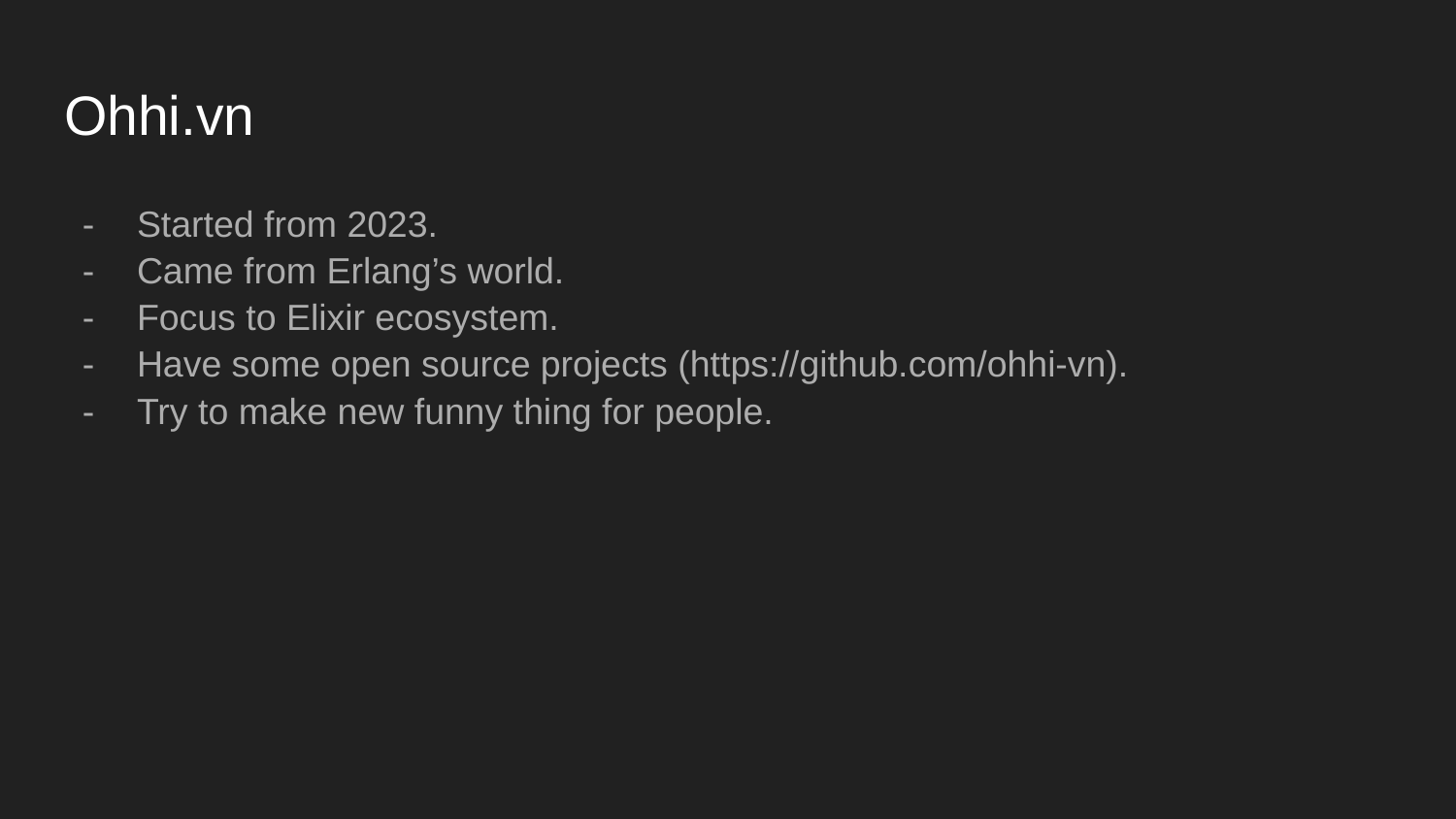

# Ohhi.vn
Started from 2023.
Came from Erlang’s world.
Focus to Elixir ecosystem.
Have some open source projects (https://github.com/ohhi-vn).
Try to make new funny thing for people.